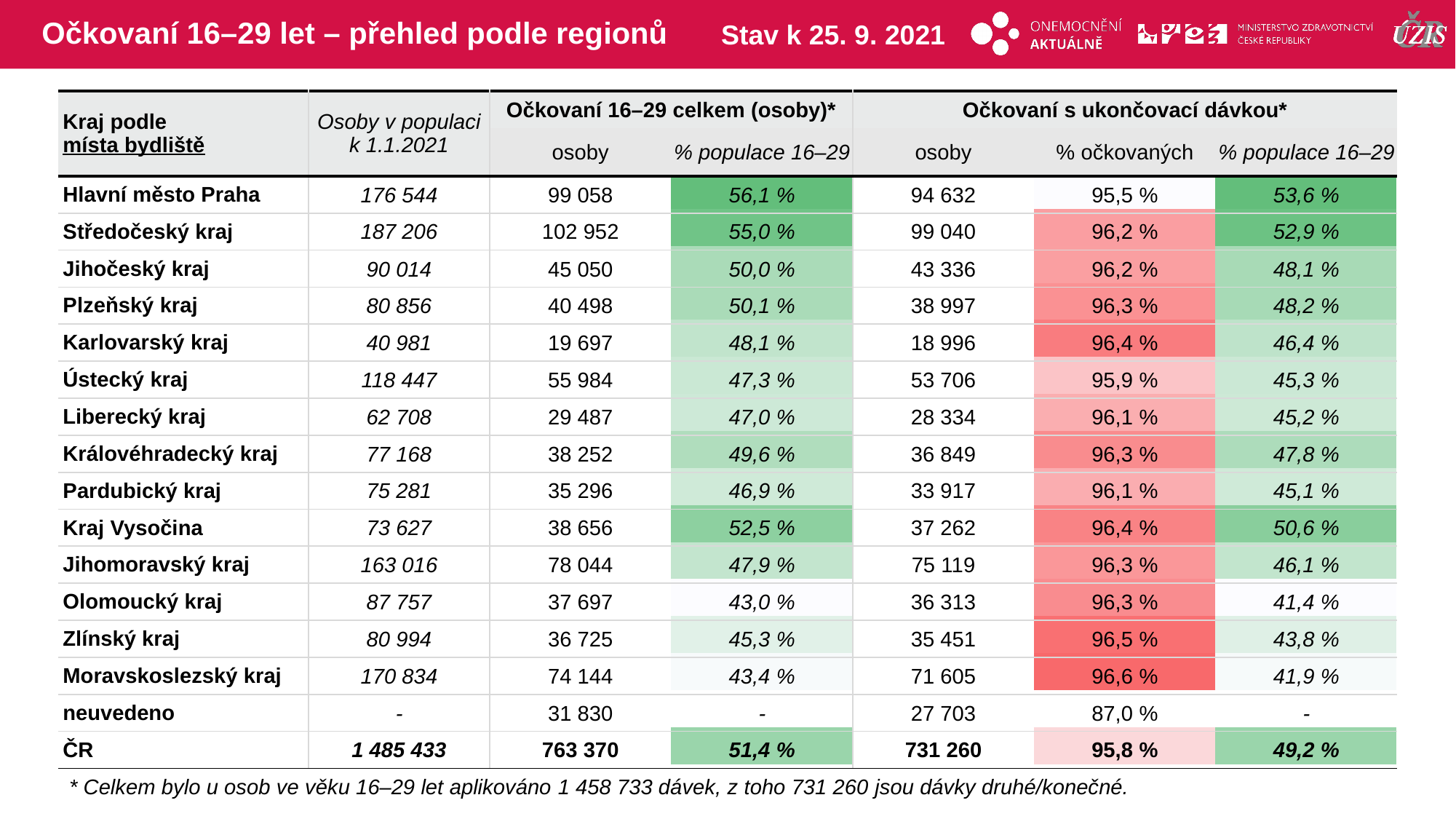

# Očkovaní 16–29 let – přehled podle regionů
Stav k 25. 9. 2021
| Kraj podle místa bydliště | Osoby v populaci k 1.1.2021 | Očkovaní 16–29 celkem (osoby)\* |  | Očkovaní s ukončovací dávkou\* |  |  |
| --- | --- | --- | --- | --- | --- | --- |
|  |  | osoby | % populace 16–29 | osoby | % očkovaných | % populace 16–29 |
| Hlavní město Praha | 176 544 | 99 058 | 56,1 % | 94 632 | 95,5 % | 53,6 % |
| Středočeský kraj | 187 206 | 102 952 | 55,0 % | 99 040 | 96,2 % | 52,9 % |
| Jihočeský kraj | 90 014 | 45 050 | 50,0 % | 43 336 | 96,2 % | 48,1 % |
| Plzeňský kraj | 80 856 | 40 498 | 50,1 % | 38 997 | 96,3 % | 48,2 % |
| Karlovarský kraj | 40 981 | 19 697 | 48,1 % | 18 996 | 96,4 % | 46,4 % |
| Ústecký kraj | 118 447 | 55 984 | 47,3 % | 53 706 | 95,9 % | 45,3 % |
| Liberecký kraj | 62 708 | 29 487 | 47,0 % | 28 334 | 96,1 % | 45,2 % |
| Královéhradecký kraj | 77 168 | 38 252 | 49,6 % | 36 849 | 96,3 % | 47,8 % |
| Pardubický kraj | 75 281 | 35 296 | 46,9 % | 33 917 | 96,1 % | 45,1 % |
| Kraj Vysočina | 73 627 | 38 656 | 52,5 % | 37 262 | 96,4 % | 50,6 % |
| Jihomoravský kraj | 163 016 | 78 044 | 47,9 % | 75 119 | 96,3 % | 46,1 % |
| Olomoucký kraj | 87 757 | 37 697 | 43,0 % | 36 313 | 96,3 % | 41,4 % |
| Zlínský kraj | 80 994 | 36 725 | 45,3 % | 35 451 | 96,5 % | 43,8 % |
| Moravskoslezský kraj | 170 834 | 74 144 | 43,4 % | 71 605 | 96,6 % | 41,9 % |
| neuvedeno | - | 31 830 | - | 27 703 | 87,0 % | - |
| ČR | 1 485 433 | 763 370 | 51,4 % | 731 260 | 95,8 % | 49,2 % |
|  |  |  |  |  |  |
| --- | --- | --- | --- | --- | --- |
|  |  |  |  |  |  |
|  |  |  |  |  |  |
|  |  |  |  |  |  |
|  |  |  |  |  |  |
|  |  |  |  |  |  |
|  |  |  |  |  |  |
|  |  |  |  |  |  |
|  |  |  |  |  |  |
|  |  |  |  |  |  |
|  |  |  |  |  |  |
|  |  |  |  |  |  |
|  |  |  |  |  |  |
|  |  |  |  |  |  |
|  |  |  |  |  |  |
|  |  |  |  |  |  |
* Celkem bylo u osob ve věku 16–29 let aplikováno 1 458 733 dávek, z toho 731 260 jsou dávky druhé/konečné.